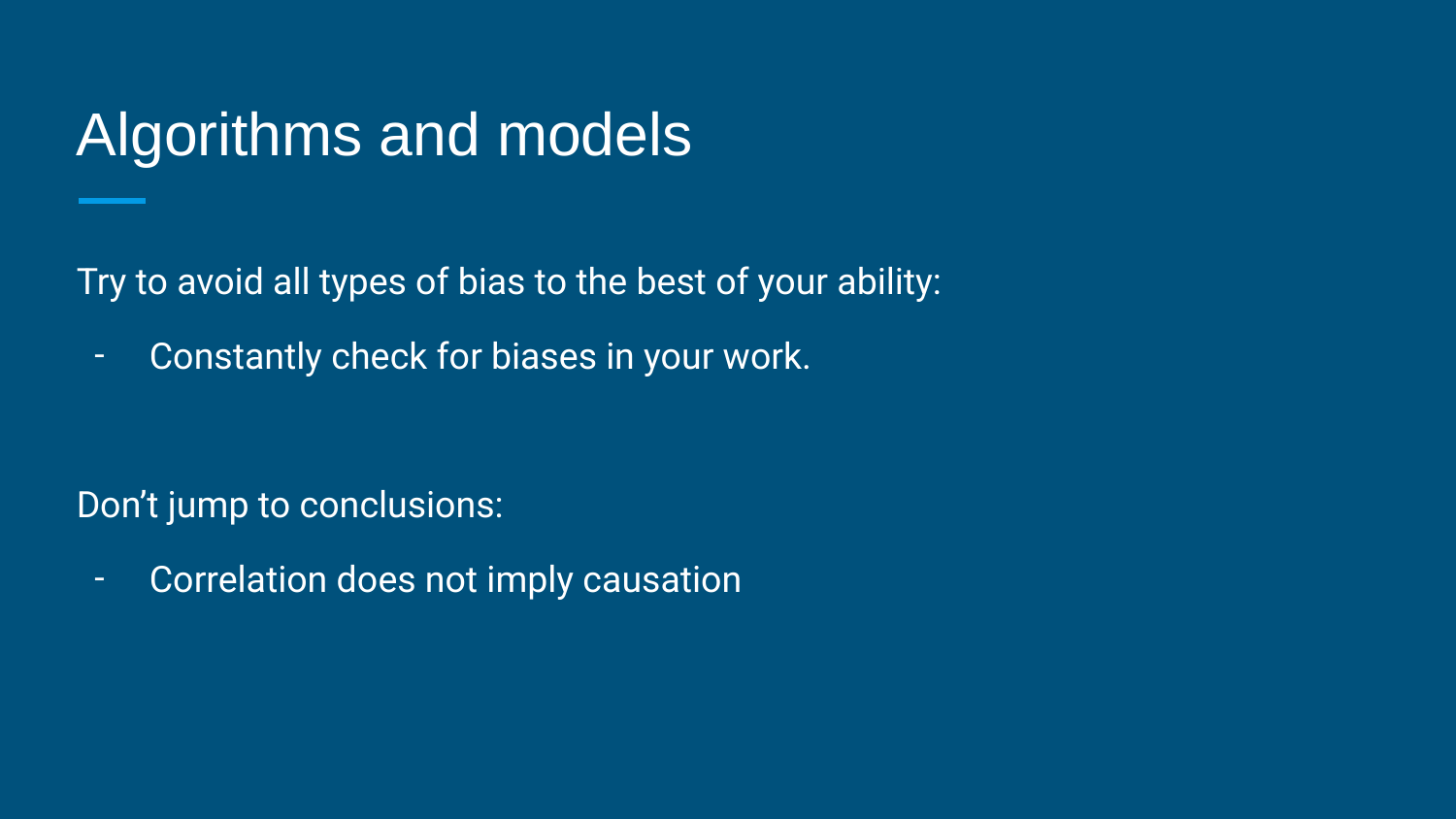

# Algorithms and models
Try to avoid all types of bias to the best of your ability:
Constantly check for biases in your work.

Don’t jump to conclusions:
Correlation does not imply causation